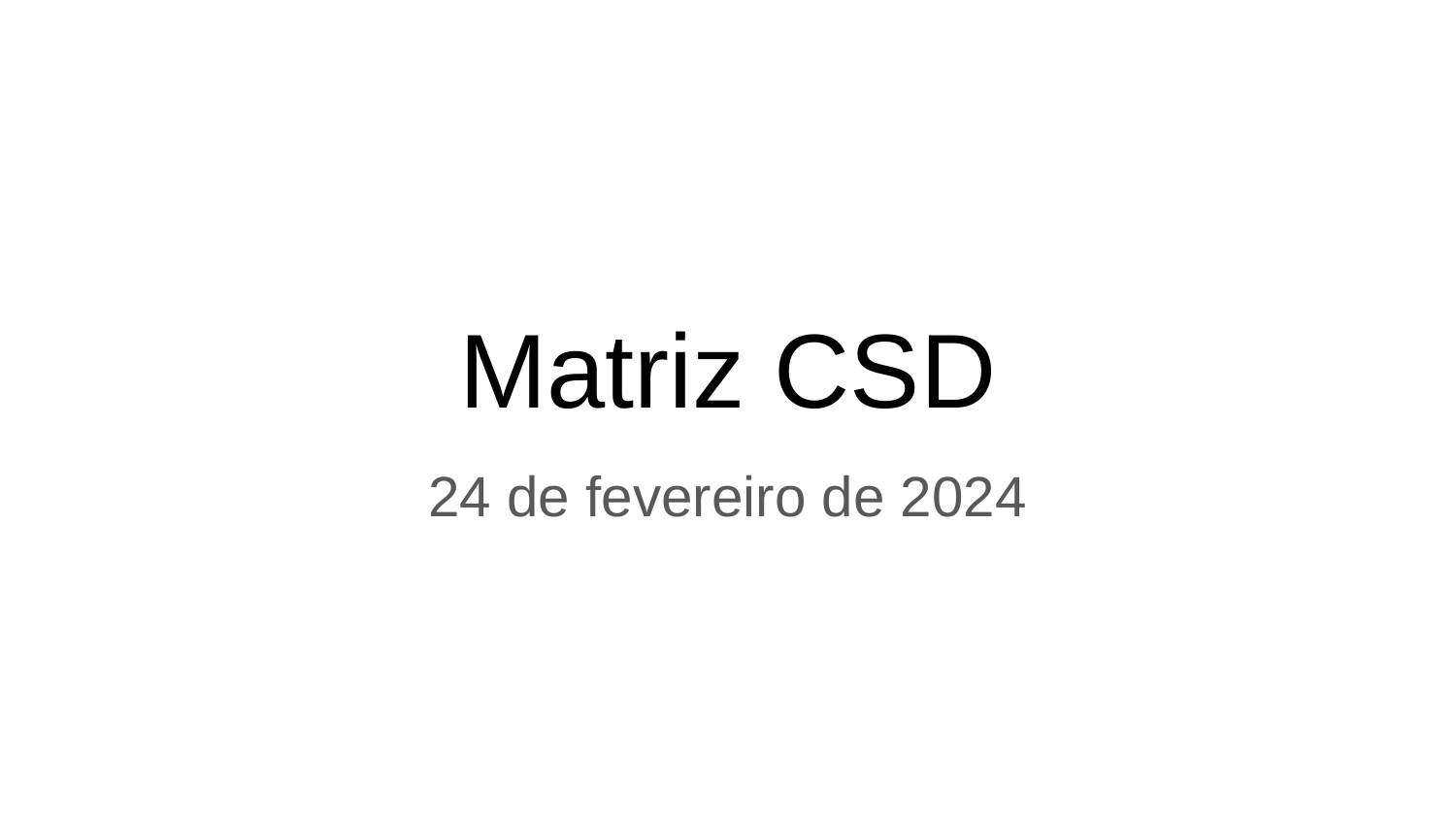

# Matriz CSD
24 de fevereiro de 2024